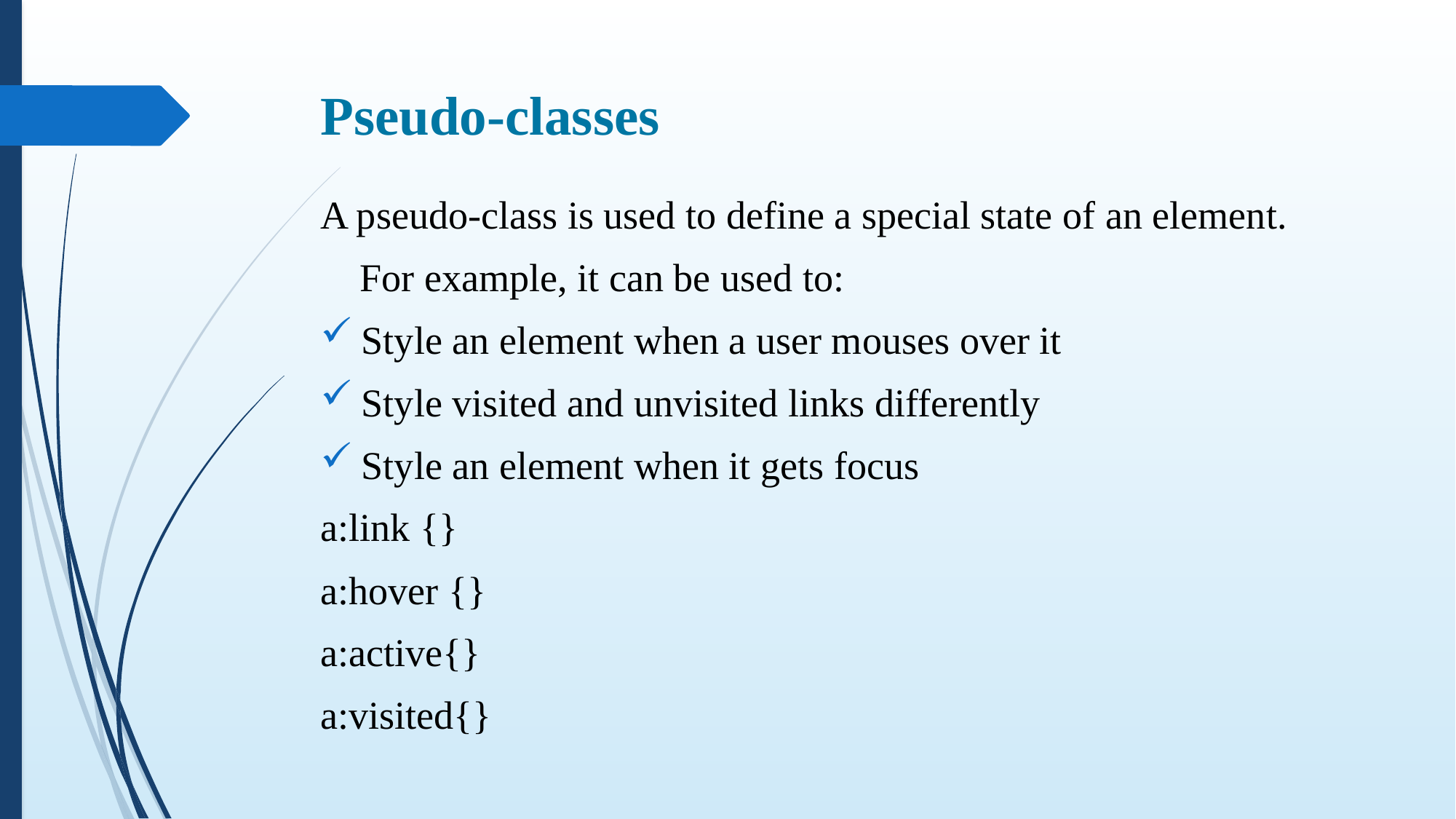

# Pseudo-classes
A pseudo-class is used to define a special state of an element.
    For example, it can be used to:
Style an element when a user mouses over it
Style visited and unvisited links differently
Style an element when it gets focus
a:link {}
a:hover {}
a:active{}
a:visited{}